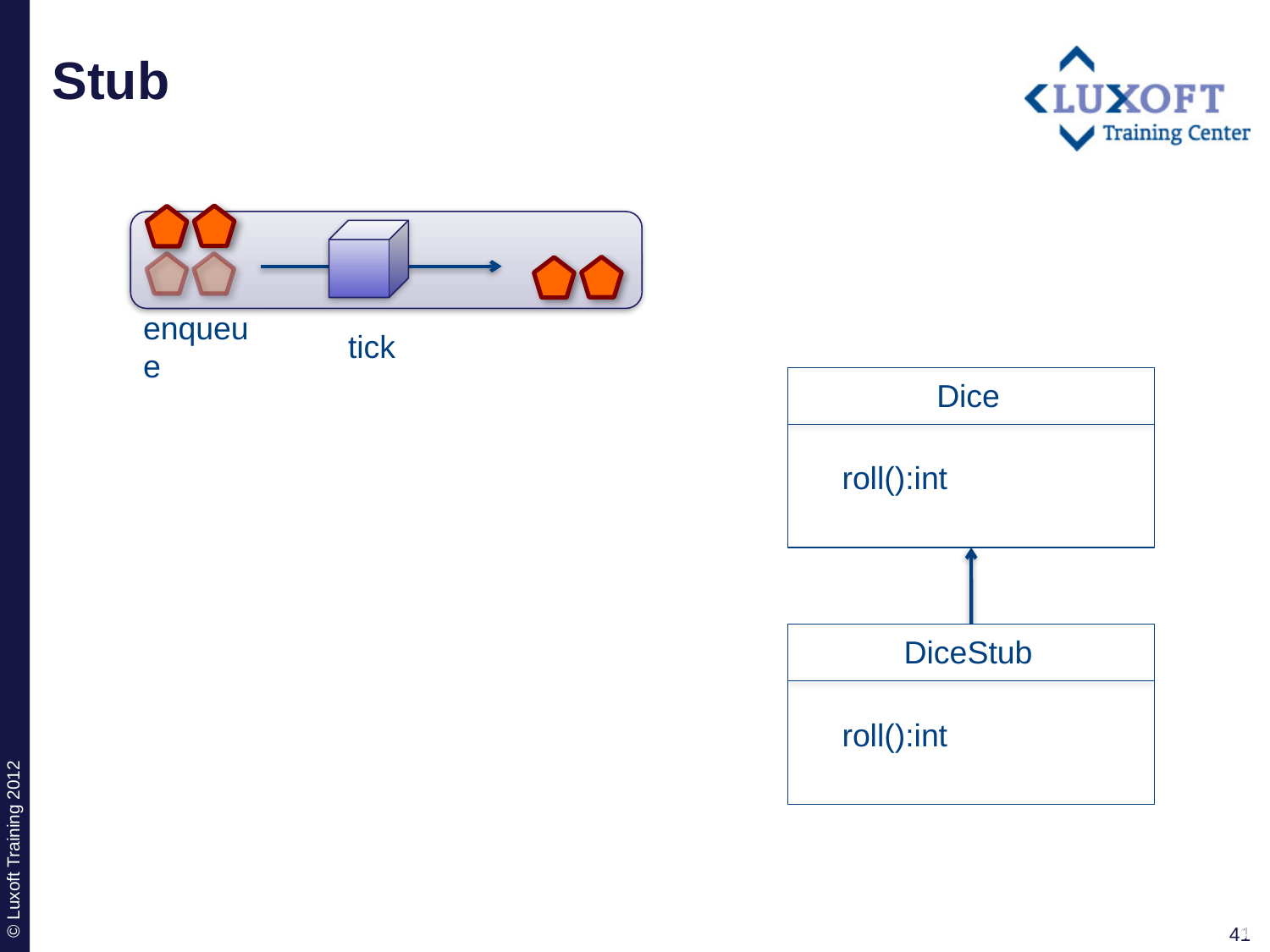

# Stub

enqueue
tick

Dice
roll():int

DiceStub
roll():int